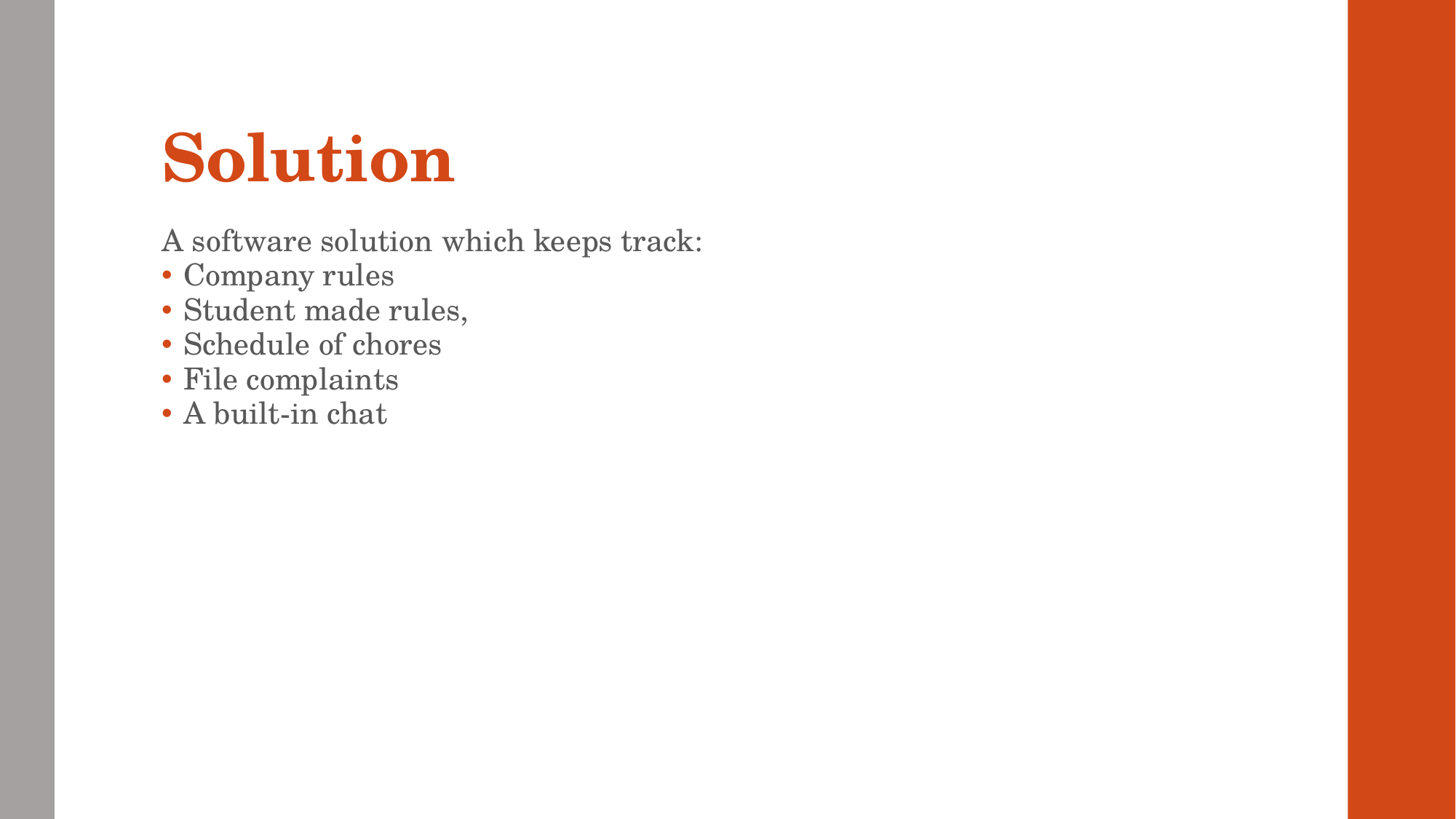

# Solution
A software solution which keeps track:
Company rules
Student made rules,
Schedule of chores
File complaints
A built-in chat